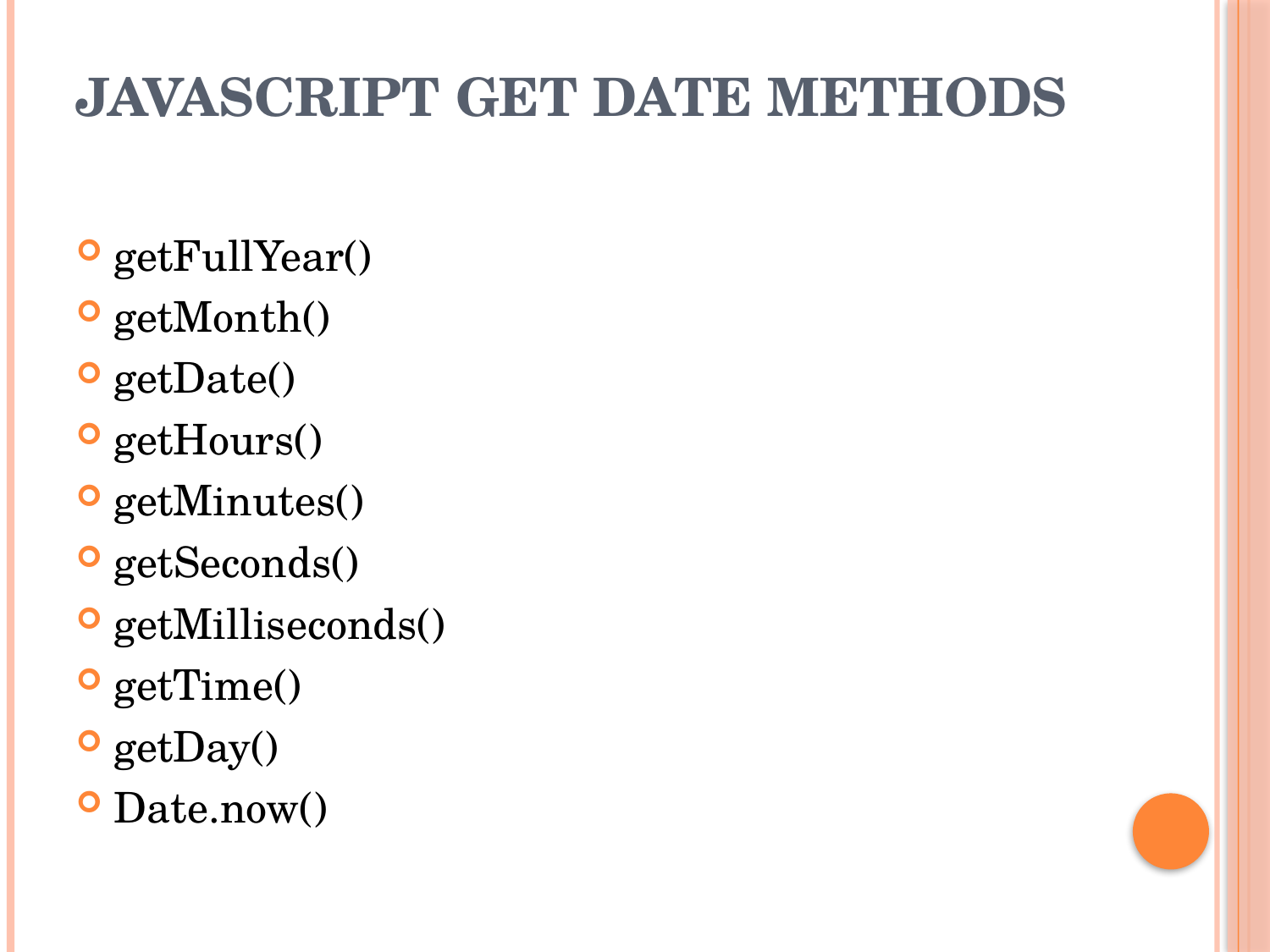

# JavaScript Get Date Methods
getFullYear()
getMonth()
getDate()
getHours()
getMinutes()
getSeconds()
getMilliseconds()
getTime()
getDay()
Date.now()